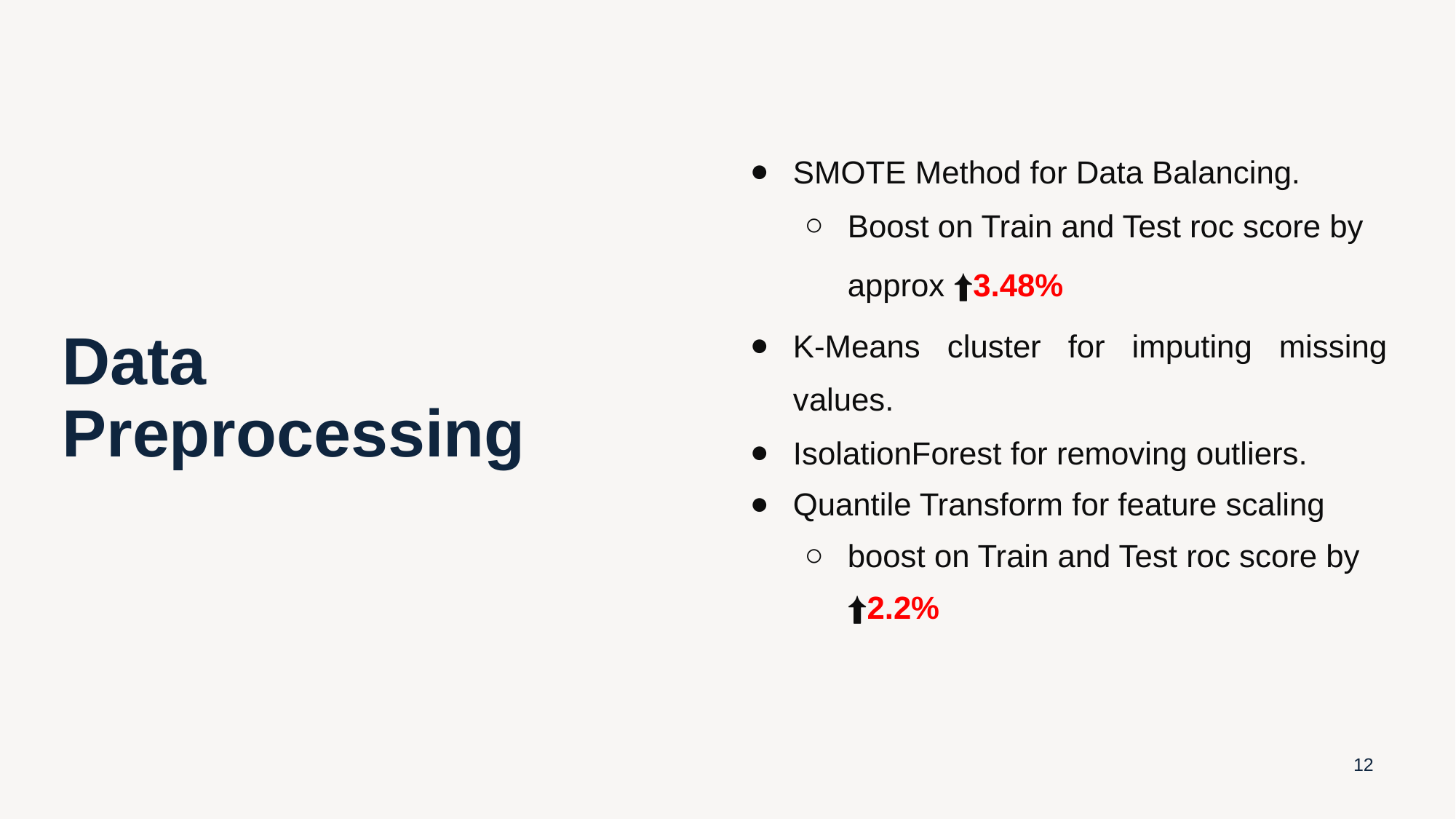

SMOTE Method for Data Balancing.
Boost on Train and Test roc score by
approx ⬆3.48%
K-Means cluster for imputing missing values.
IsolationForest for removing outliers.
Quantile Transform for feature scaling
boost on Train and Test roc score by ⬆2.2%

# Data Preprocessing
12